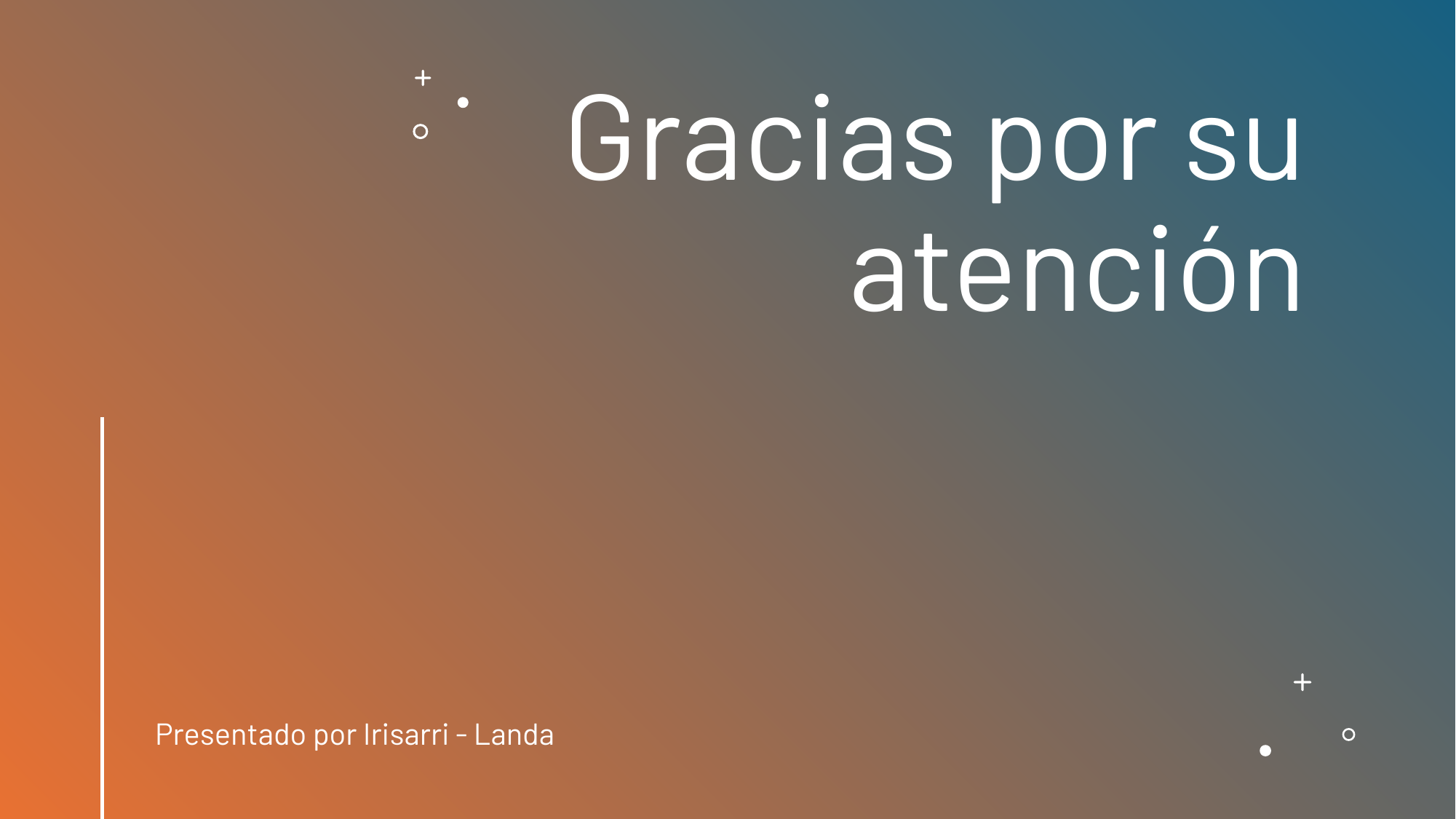

# Gracias por su atención

Presentado por Irisarri - Landa